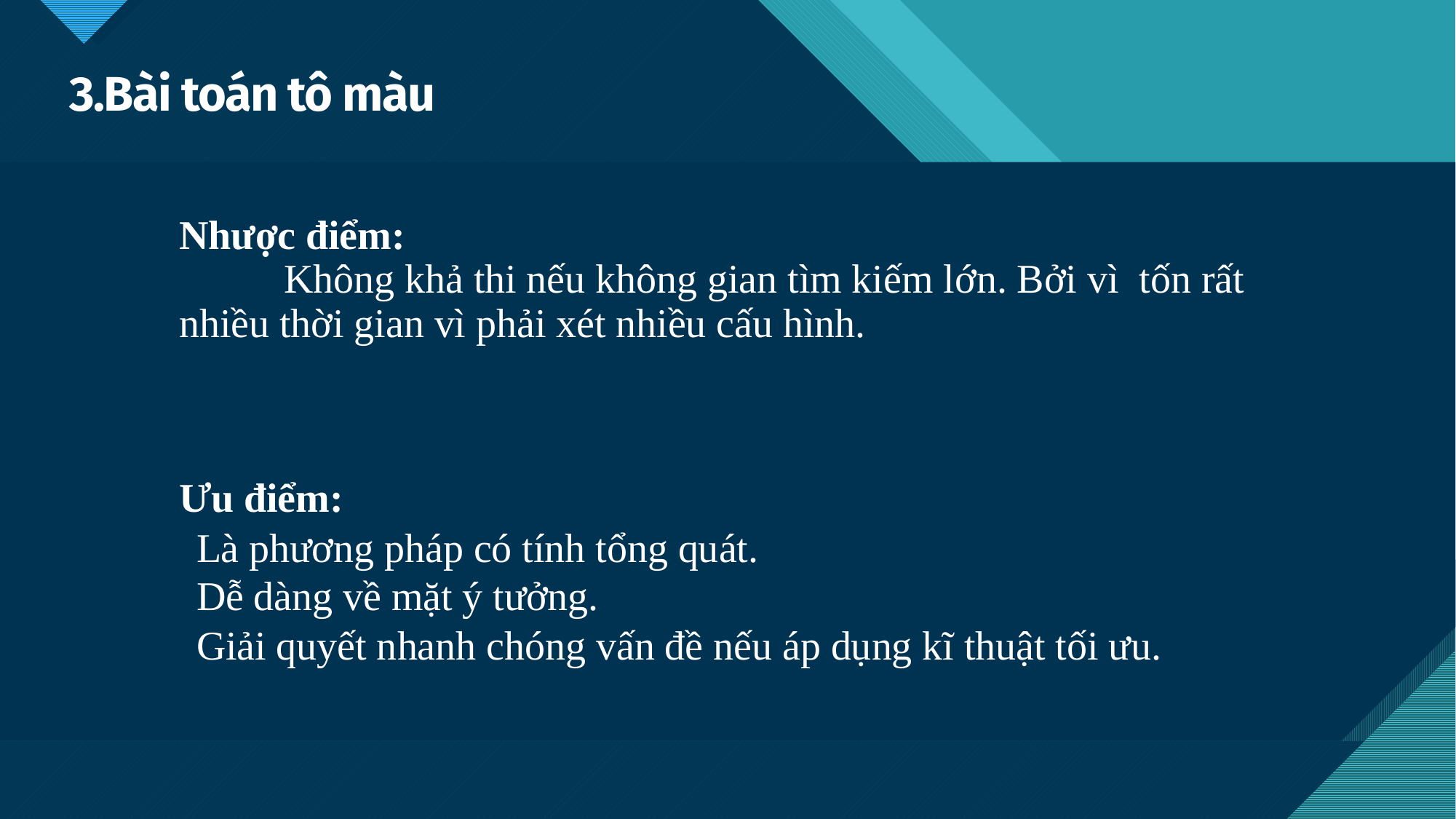

# 3.Bài toán tô màu
Nhược điểm:
	Không khả thi nếu không gian tìm kiếm lớn. Bởi vì  tốn rất nhiều thời gian vì phải xét nhiều cấu hình.

Ưu điểm:
	Là phương pháp có tính tổng quát.
	Dễ dàng về mặt ý tưởng.
	Giải quyết nhanh chóng vấn đề nếu áp dụng kĩ thuật tối ưu.